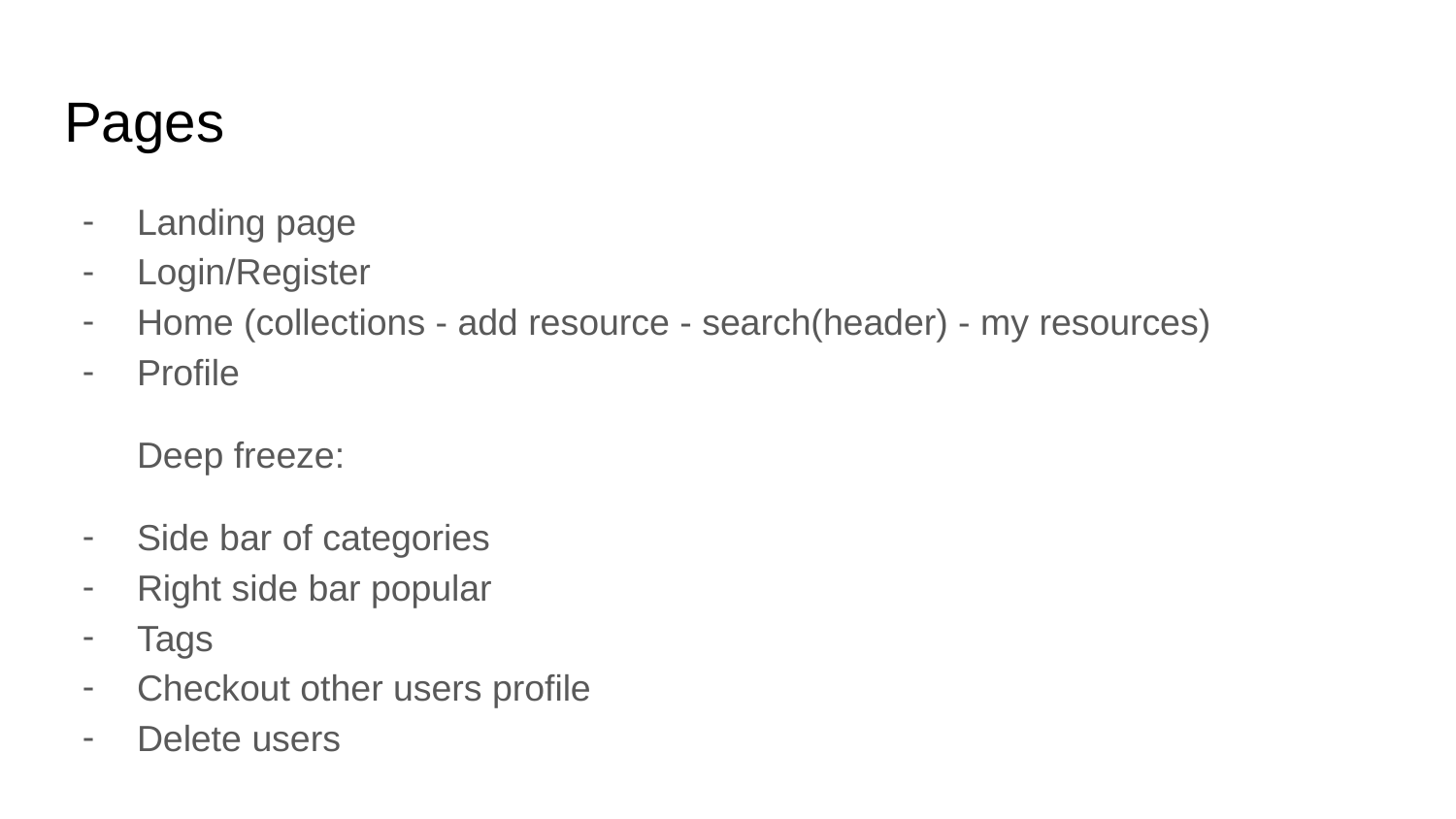

# Pages
Landing page
Login/Register
Home (collections - add resource - search(header) - my resources)
Profile
Deep freeze:
Side bar of categories
Right side bar popular
Tags
Checkout other users profile
Delete users